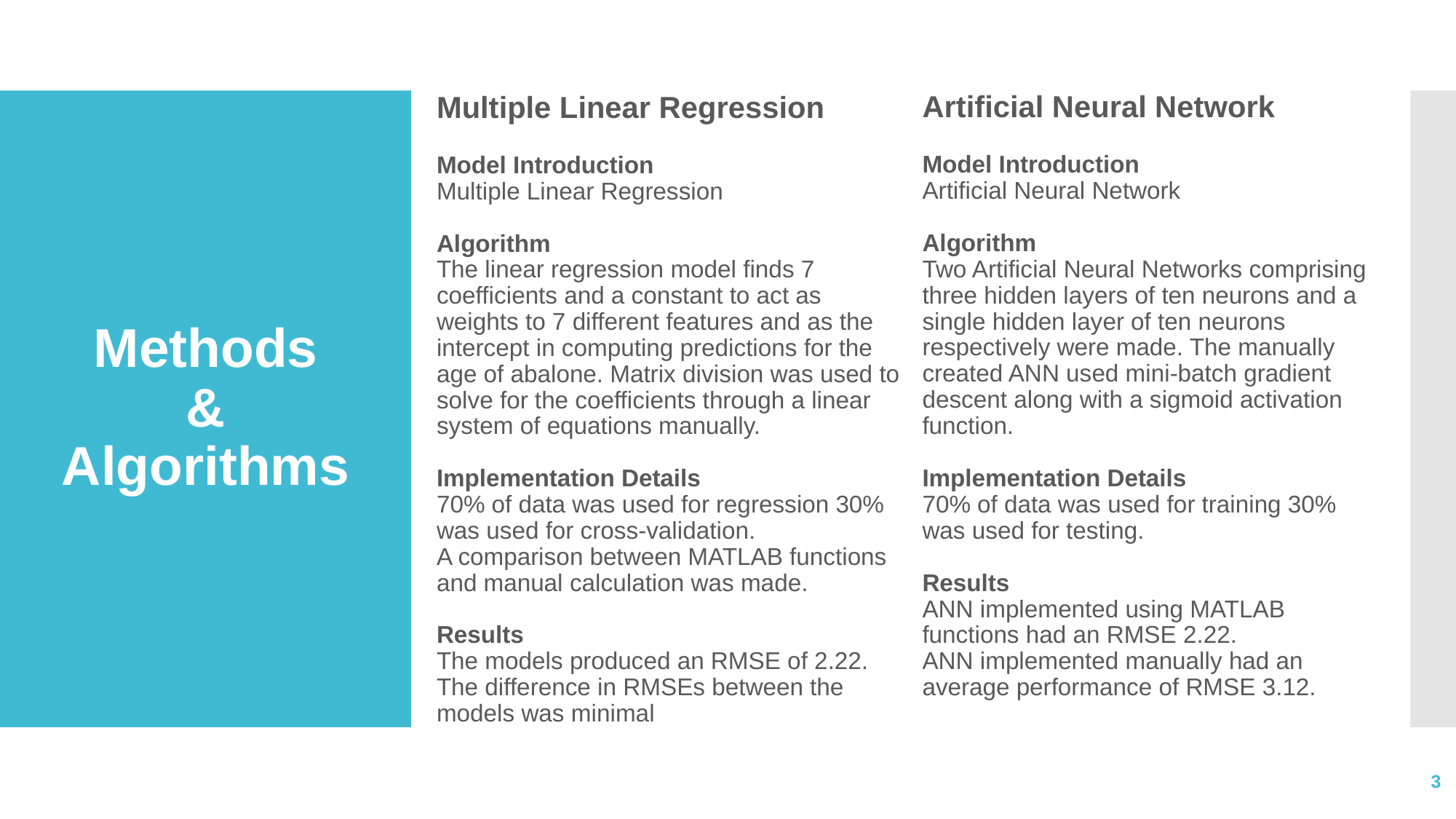

Multiple Linear Regression

Model Introduction
Multiple Linear Regression

Algorithm
The linear regression model finds 7 coefficients and a constant to act as weights to 7 different features and as the intercept in computing predictions for the age of abalone. Matrix division was used to solve for the coefficients through a linear system of equations manually.

Implementation Details
70% of data was used for regression 30% was used for cross-validation.
A comparison between MATLAB functions and manual calculation was made.

Results
The models produced an RMSE of 2.22. The difference in RMSEs between the models was minimal
Artificial Neural Network

Model Introduction
Artificial Neural Network

Algorithm
Two Artificial Neural Networks comprising three hidden layers of ten neurons and a single hidden layer of ten neurons respectively were made. The manually created ANN used mini-batch gradient descent along with a sigmoid activation function.

Implementation Details
70% of data was used for training 30% was used for testing.

Results
ANN implemented using MATLAB functions had an RMSE 2.22.
ANN implemented manually had an average performance of RMSE 3.12.

# Methods
&
Algorithms
3